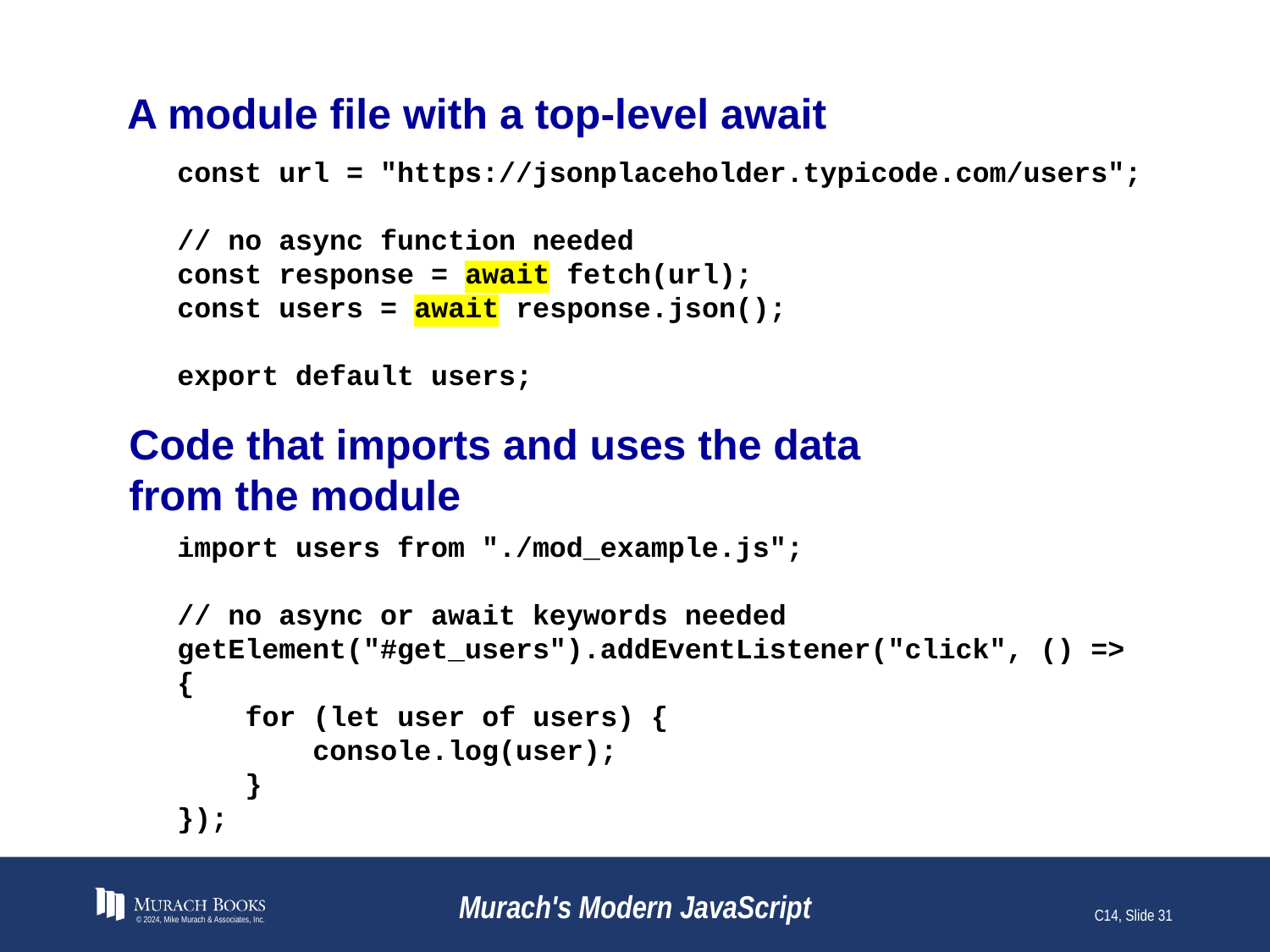

# A module file with a top-level await
const url = "https://jsonplaceholder.typicode.com/users";

// no async function needed
const response = await fetch(url);
const users = await response.json();

export default users;
Code that imports and uses the data
from the module
import users from "./mod_example.js";

// no async or await keywords needed
getElement("#get_users").addEventListener("click", () => {
    for (let user of users) {
        console.log(user);
    }
});

© 2024, Mike Murach & Associates, Inc.
Murach's Modern JavaScript

C14, Slide 31